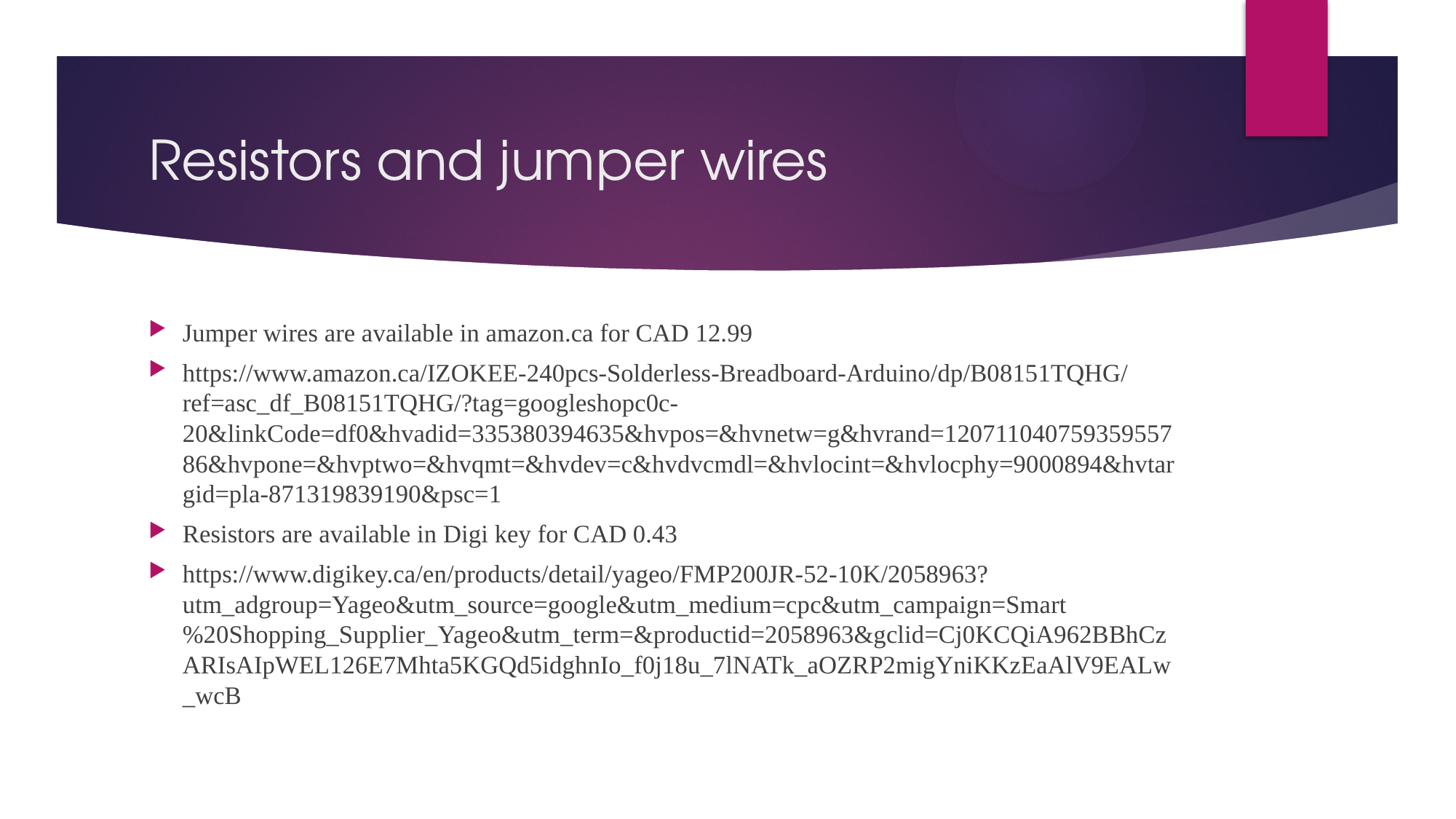

# Resistors and jumper wires
Jumper wires are available in amazon.ca for CAD 12.99
https://www.amazon.ca/IZOKEE-240pcs-Solderless-Breadboard-Arduino/dp/B08151TQHG/ref=asc_df_B08151TQHG/?tag=googleshopc0c-20&linkCode=df0&hvadid=335380394635&hvpos=&hvnetw=g&hvrand=12071104075935955786&hvpone=&hvptwo=&hvqmt=&hvdev=c&hvdvcmdl=&hvlocint=&hvlocphy=9000894&hvtargid=pla-871319839190&psc=1
Resistors are available in Digi key for CAD 0.43
https://www.digikey.ca/en/products/detail/yageo/FMP200JR-52-10K/2058963?utm_adgroup=Yageo&utm_source=google&utm_medium=cpc&utm_campaign=Smart%20Shopping_Supplier_Yageo&utm_term=&productid=2058963&gclid=Cj0KCQiA962BBhCzARIsAIpWEL126E7Mhta5KGQd5idghnIo_f0j18u_7lNATk_aOZRP2migYniKKzEaAlV9EALw_wcB